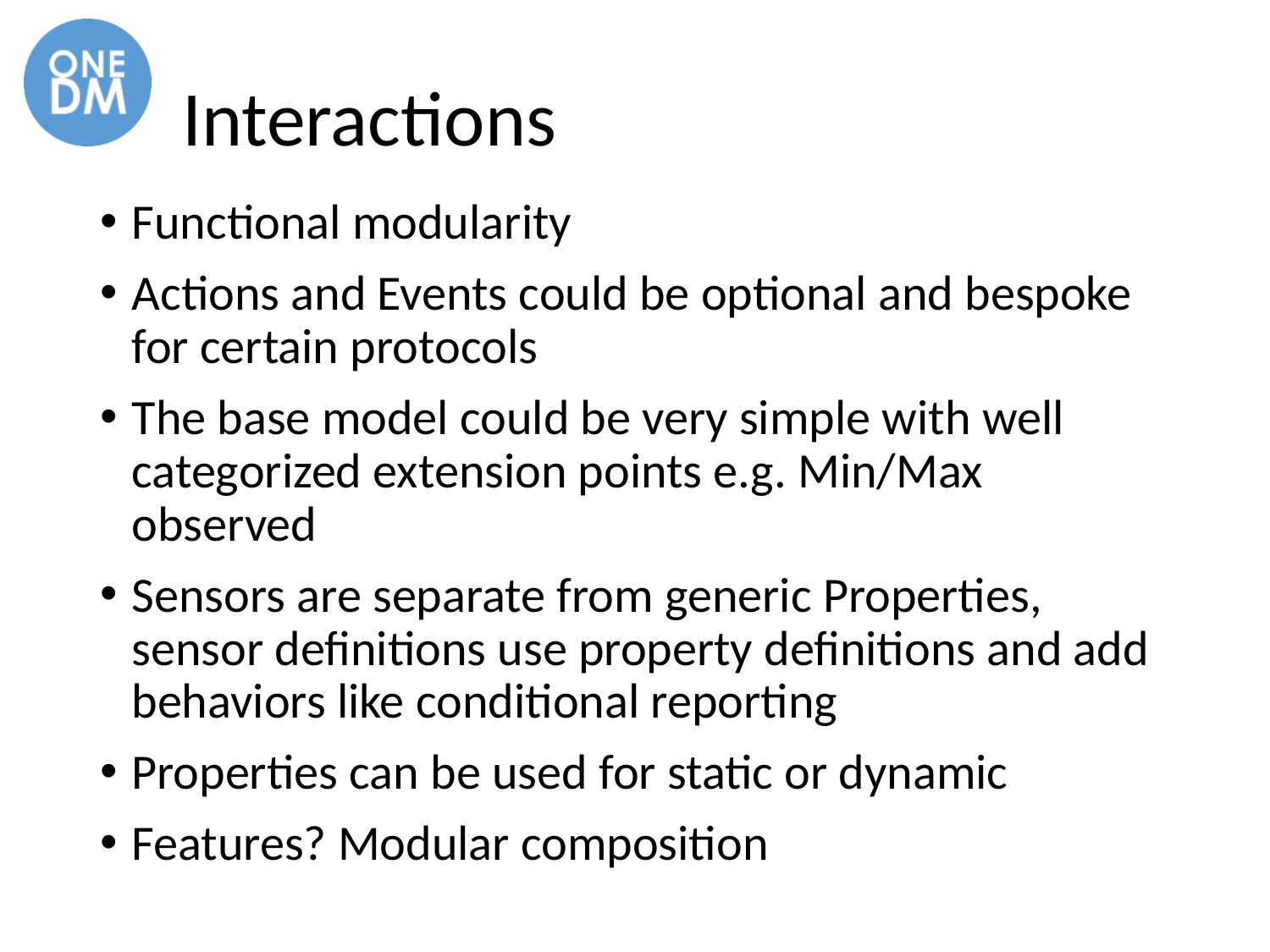

# Interactions
Functional modularity
Actions and Events could be optional and bespoke for certain protocols
The base model could be very simple with well categorized extension points e.g. Min/Max observed
Sensors are separate from generic Properties, sensor definitions use property definitions and add behaviors like conditional reporting
Properties can be used for static or dynamic
Features? Modular composition